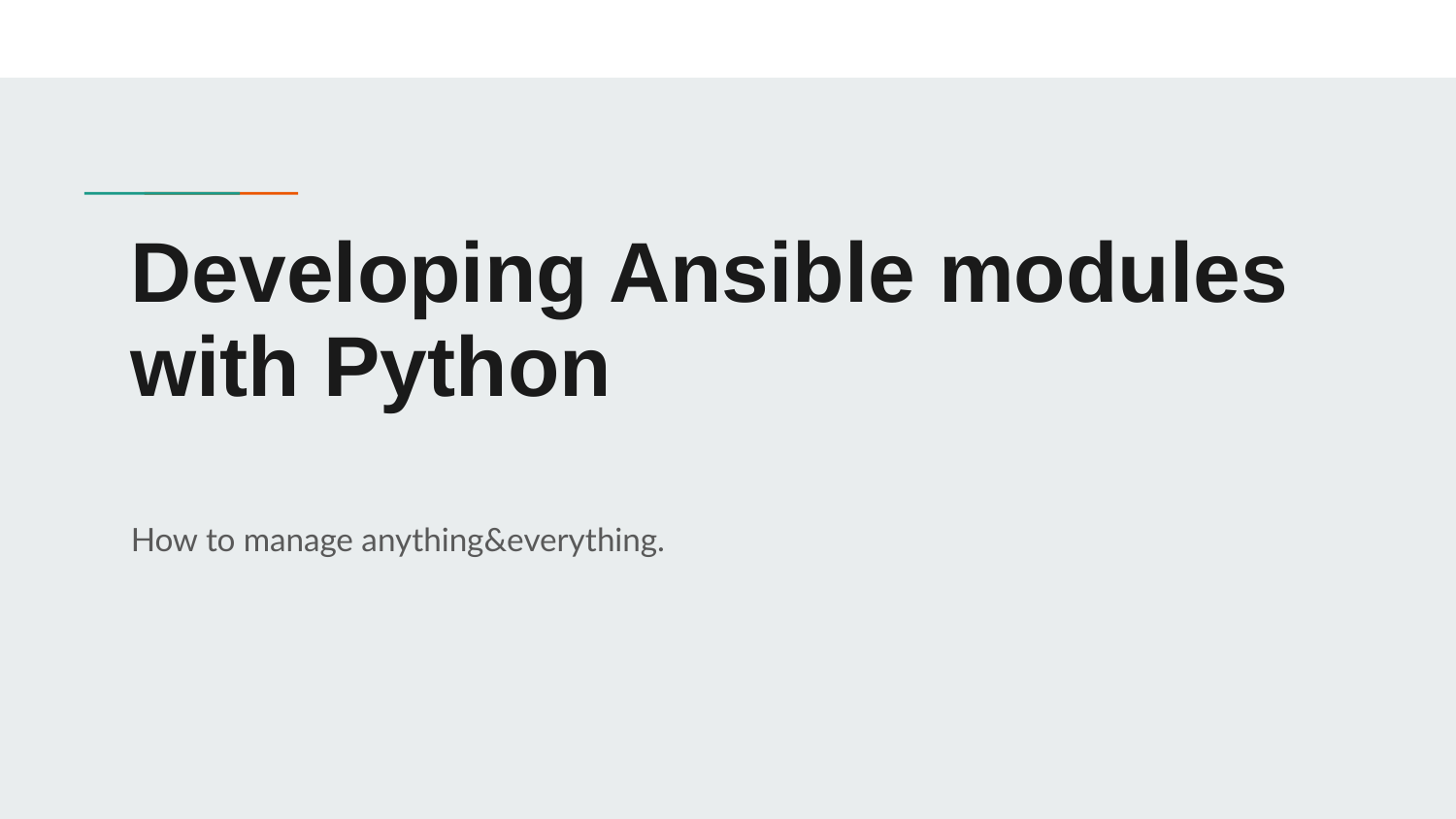

# Developing Ansible modules with Python
How to manage anything&everything.